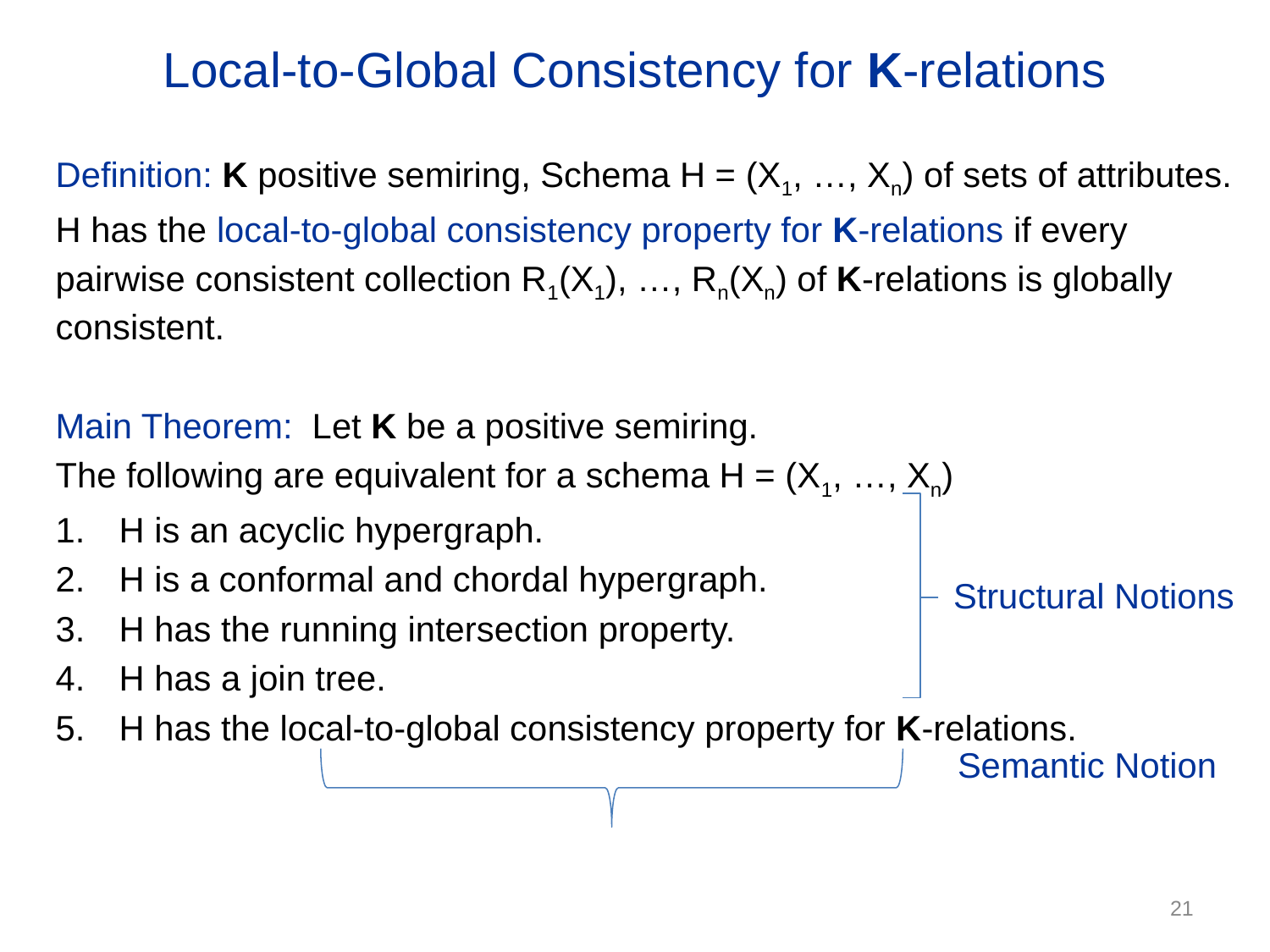

# Local-to-Global Consistency for K-relations
Definition: K positive semiring, Schema H = (X1, …, Xn) of sets of attributes.
H has the local-to-global consistency property for K-relations if every
pairwise consistent collection R1(X1), …, Rn(Xn) of K-relations is globally consistent.

Main Theorem:  Let K be a positive semiring.
The following are equivalent for a schema H = (X1, …, Xn)
H is an acyclic hypergraph.
H is a conformal and chordal hypergraph.
H has the running intersection property.
H has a join tree.
H has the local-to-global consistency property for K-relations.

Structural Notions
Semantic Notion
21